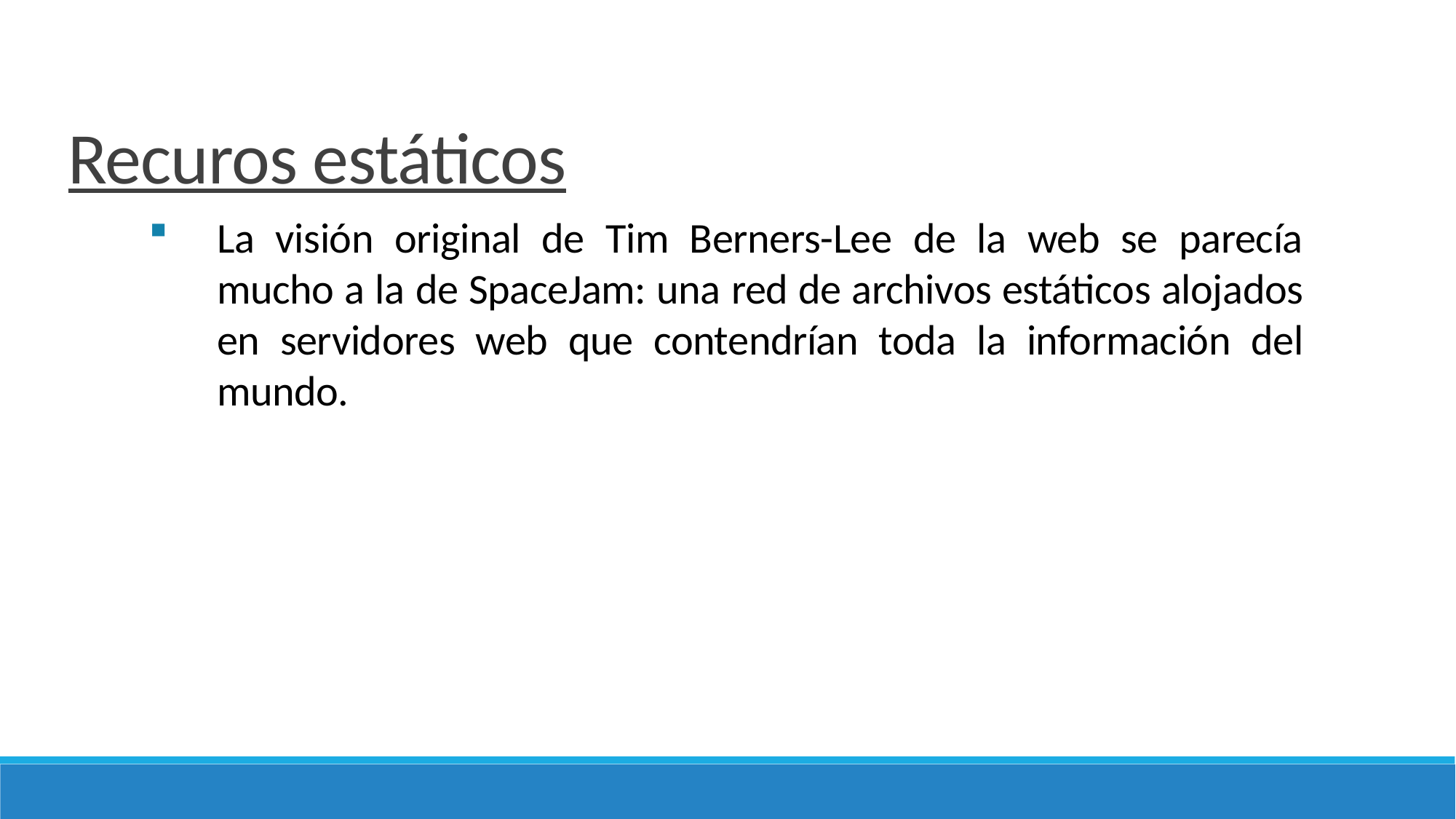

# Recuros estáticos
La visión original de Tim Berners-Lee de la web se parecía mucho a la de SpaceJam: una red de archivos estáticos alojados en servidores web que contendrían toda la información del mundo.